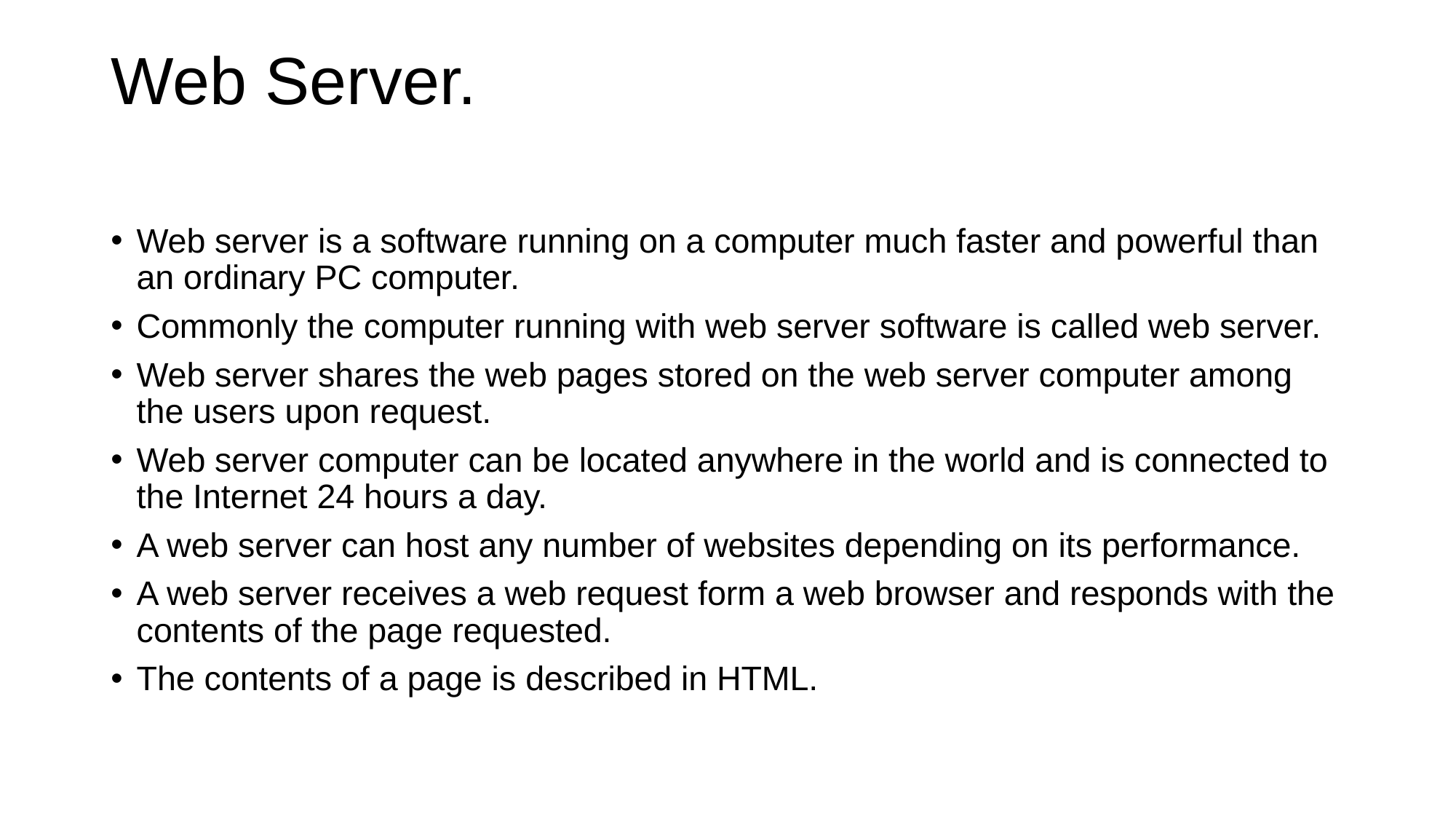

# Web Server.
Web server is a software running on a computer much faster and powerful than an ordinary PC computer.
Commonly the computer running with web server software is called web server.
Web server shares the web pages stored on the web server computer among the users upon request.
Web server computer can be located anywhere in the world and is connected to the Internet 24 hours a day.
A web server can host any number of websites depending on its performance.
A web server receives a web request form a web browser and responds with the contents of the page requested.
The contents of a page is described in HTML.